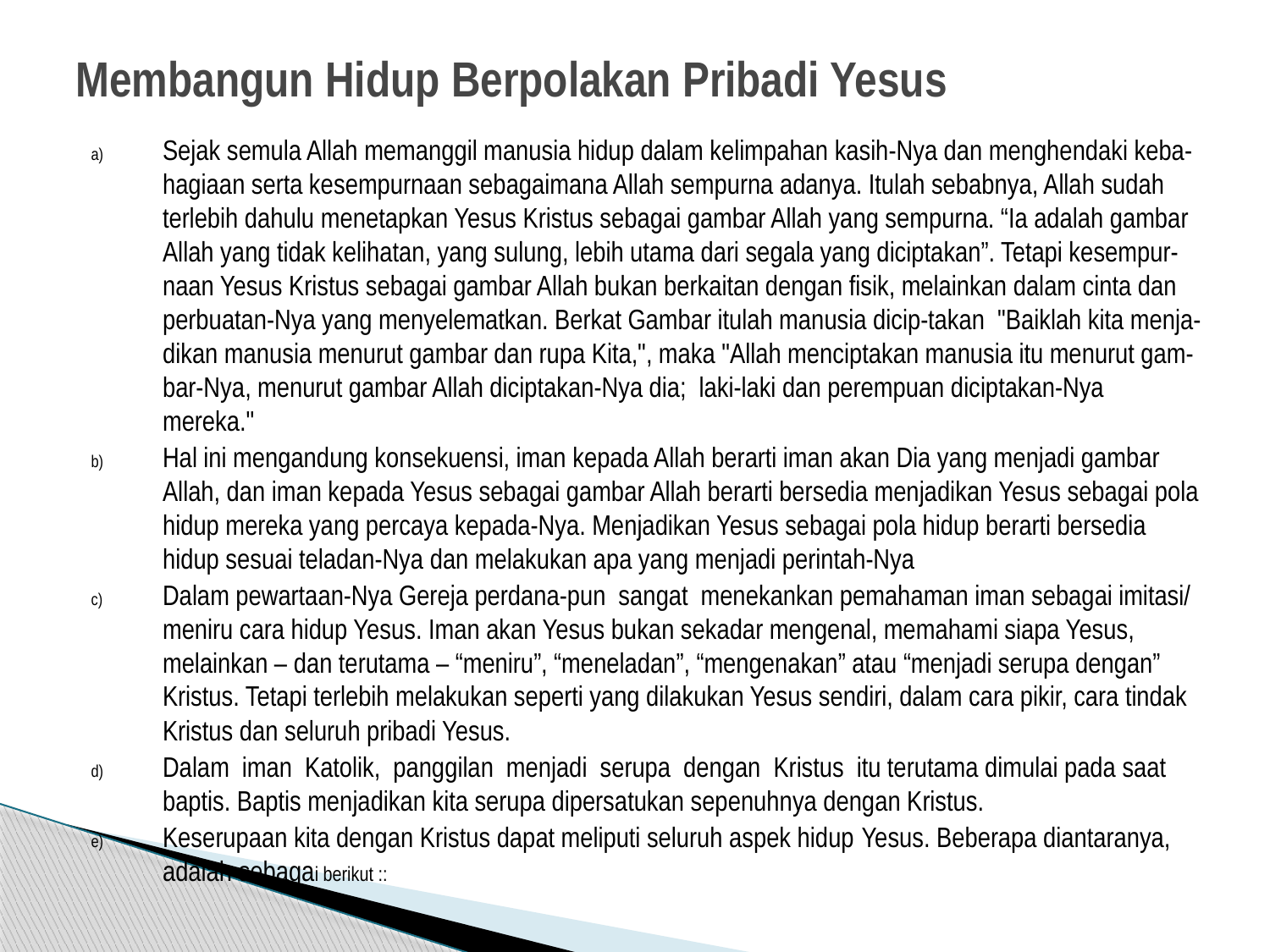

# Membangun Hidup Berpolakan Pribadi Yesus
Sejak semula Allah memanggil manusia hidup dalam kelimpahan kasih-Nya dan menghendaki keba-hagiaan serta kesempurnaan sebagaimana Allah sempurna adanya. Itulah sebabnya, Allah sudah terlebih dahulu menetapkan Yesus Kristus sebagai gambar Allah yang sempurna. “Ia adalah gambar Allah yang tidak kelihatan, yang sulung, lebih utama dari segala yang diciptakan”. Tetapi kesempur-naan Yesus Kristus sebagai gambar Allah bukan berkaitan dengan fisik, melainkan dalam cinta dan perbuatan-Nya yang menyelematkan. Berkat Gambar itulah manusia dicip-takan  "Baiklah kita menja-dikan manusia menurut gambar dan rupa Kita,", maka "Allah menciptakan manusia itu menurut gam-bar-Nya, menurut gambar Allah diciptakan-Nya dia;  laki-laki dan perempuan diciptakan-Nya mereka."
Hal ini mengandung konsekuensi, iman kepada Allah berarti iman akan Dia yang menjadi gambar Allah, dan iman kepada Yesus sebagai gambar Allah berarti bersedia menjadikan Yesus sebagai pola hidup mereka yang percaya kepada-Nya. Menjadikan Yesus sebagai pola hidup berarti bersedia hidup sesuai teladan-Nya dan melakukan apa yang menjadi perintah-Nya
Dalam pewartaan-Nya Gereja perdana-pun  sangat  menekankan pemahaman iman sebagai imitasi/ meniru cara hidup Yesus. Iman akan Yesus bukan sekadar mengenal, memahami siapa Yesus, melainkan – dan terutama – “meniru”, “meneladan”, “mengenakan” atau “menjadi serupa dengan” Kristus. Tetapi terlebih melakukan seperti yang dilakukan Yesus sendiri, dalam cara pikir, cara tindak Kristus dan seluruh pribadi Yesus.
Dalam  iman  Katolik,  panggilan  menjadi  serupa  dengan  Kristus  itu terutama dimulai pada saat baptis. Baptis menjadikan kita serupa dipersatukan sepenuhnya dengan Kristus.
Keserupaan kita dengan Kristus dapat meliputi seluruh aspek hidup Yesus. Beberapa diantaranya, adalah sebagai berikut ::